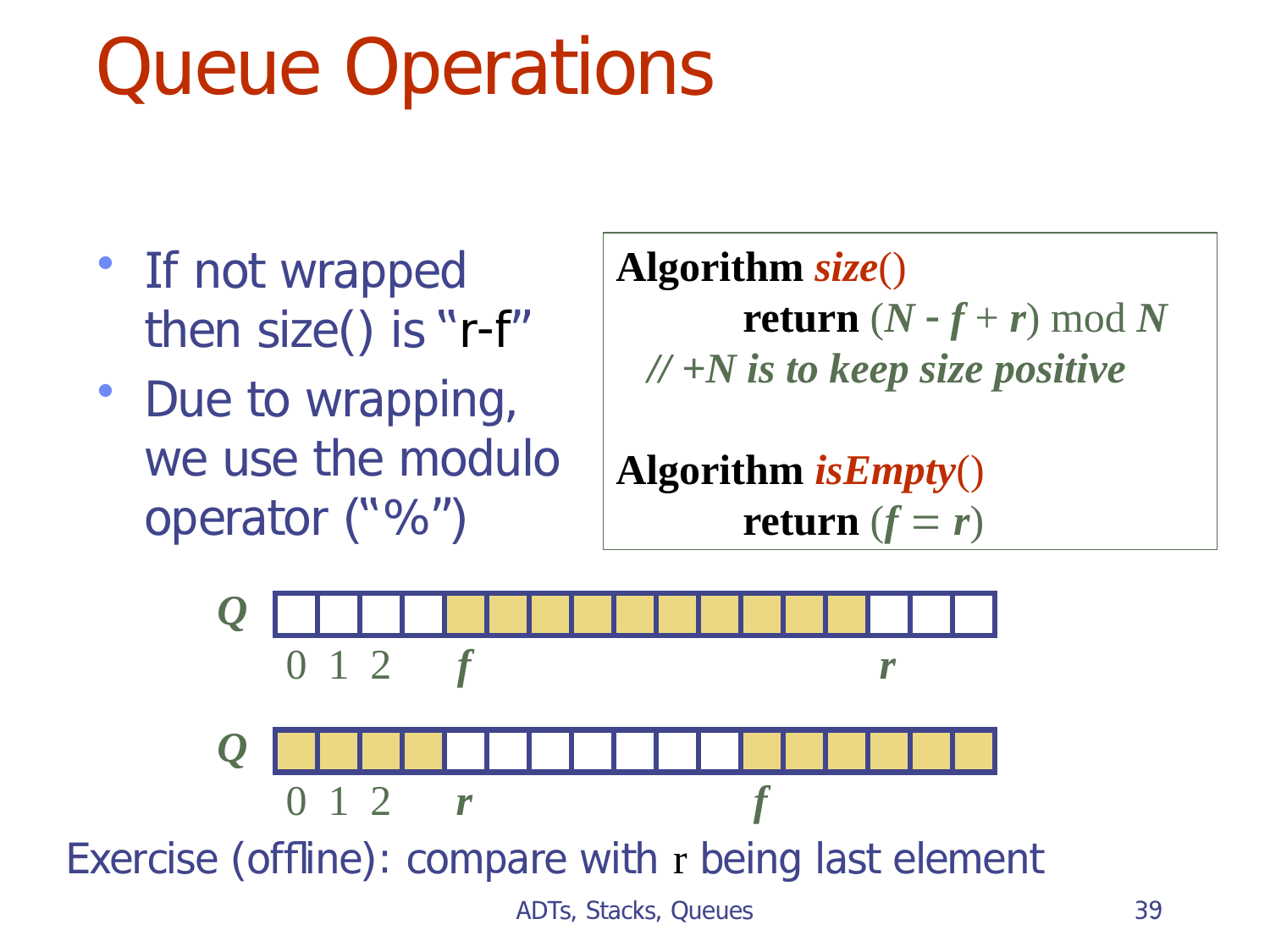

# Queue Operations
If not wrapped then size() is “r-f”
Due to wrapping, we use the modulo operator (“%”)
Algorithm size()
	return (N − f + r) mod N
   // +N is to keep size positive

Algorithm isEmpty()
	return (f = r)
Q

0
1
2
f
r
Q

0
1
2
r
f
Exercise (offline): compare with r being last element
ADTs, Stacks, Queues
39